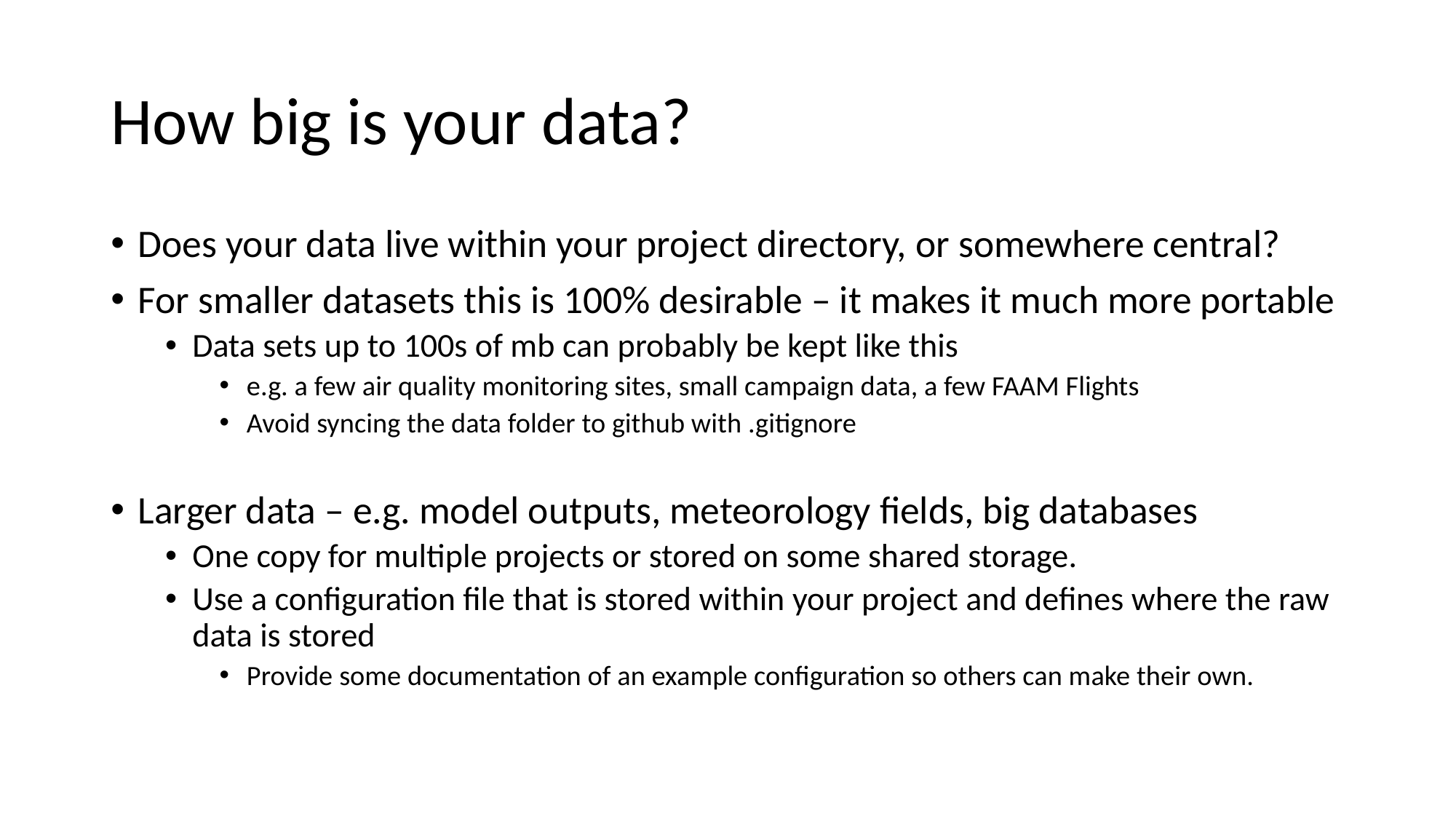

# How big is your data?
Does your data live within your project directory, or somewhere central?
For smaller datasets this is 100% desirable – it makes it much more portable
Data sets up to 100s of mb can probably be kept like this
e.g. a few air quality monitoring sites, small campaign data, a few FAAM Flights
Avoid syncing the data folder to github with .gitignore

Larger data – e.g. model outputs, meteorology fields, big databases
One copy for multiple projects or stored on some shared storage.
Use a configuration file that is stored within your project and defines where the raw data is stored
Provide some documentation of an example configuration so others can make their own.